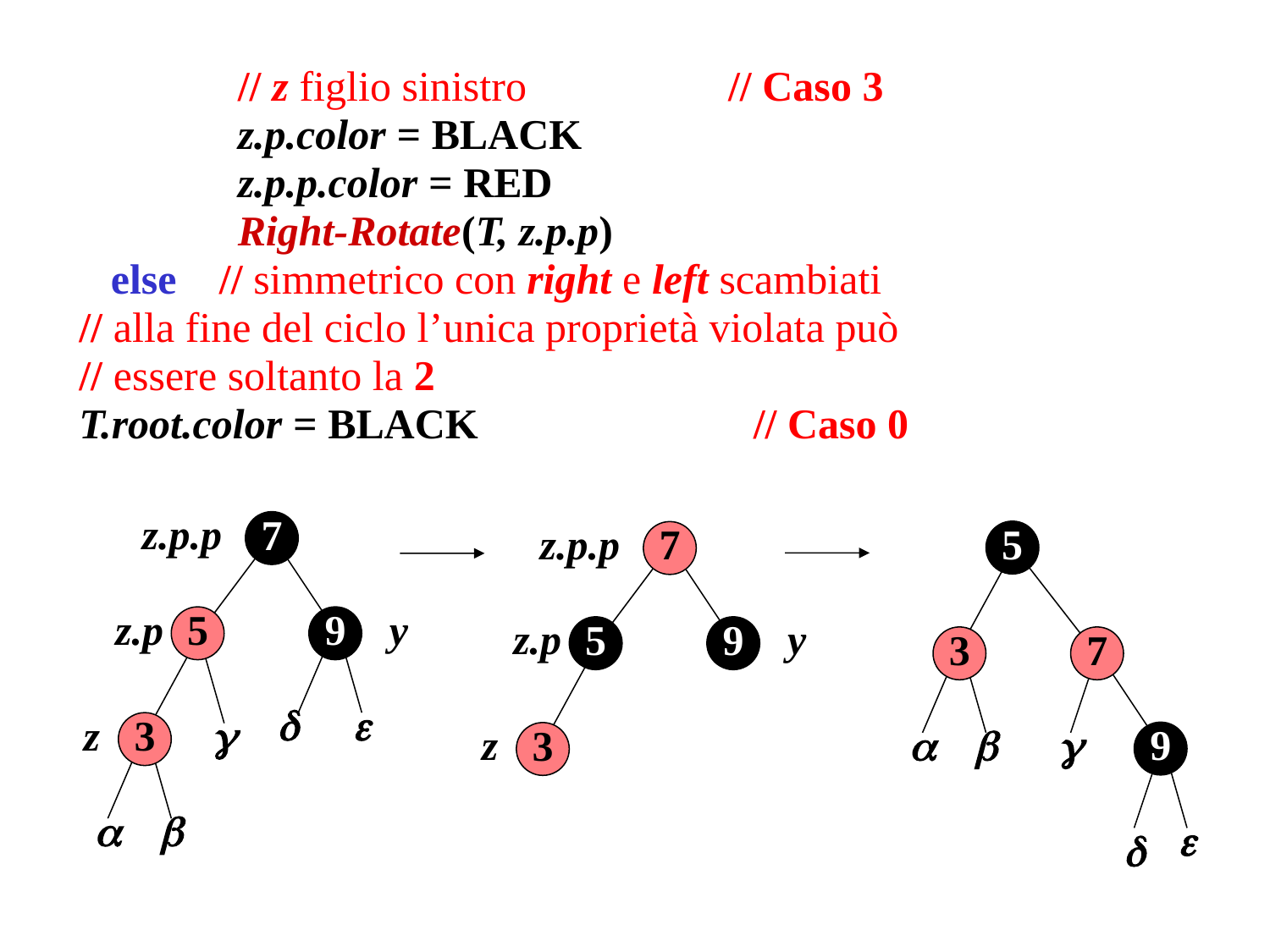

// z figlio sinistro                   // Caso 3
                  z.p.color = BLACK
                  z.p.p.color = RED
                  Right-Rotate(T, z.p.p)
      else    // simmetrico con right e left scambiati
   // alla fine del ciclo l’unica proprietà violata può
   // essere soltanto la 2
   T.root.color = BLACK                          // Caso 0
z.p.p
7

z.p
y
5
9

δ
ε
z
γ
3

α
β
z.p.p
7

z.p
y
5
9

z
3
5

3
7

α
β
γ
9

ε
δ